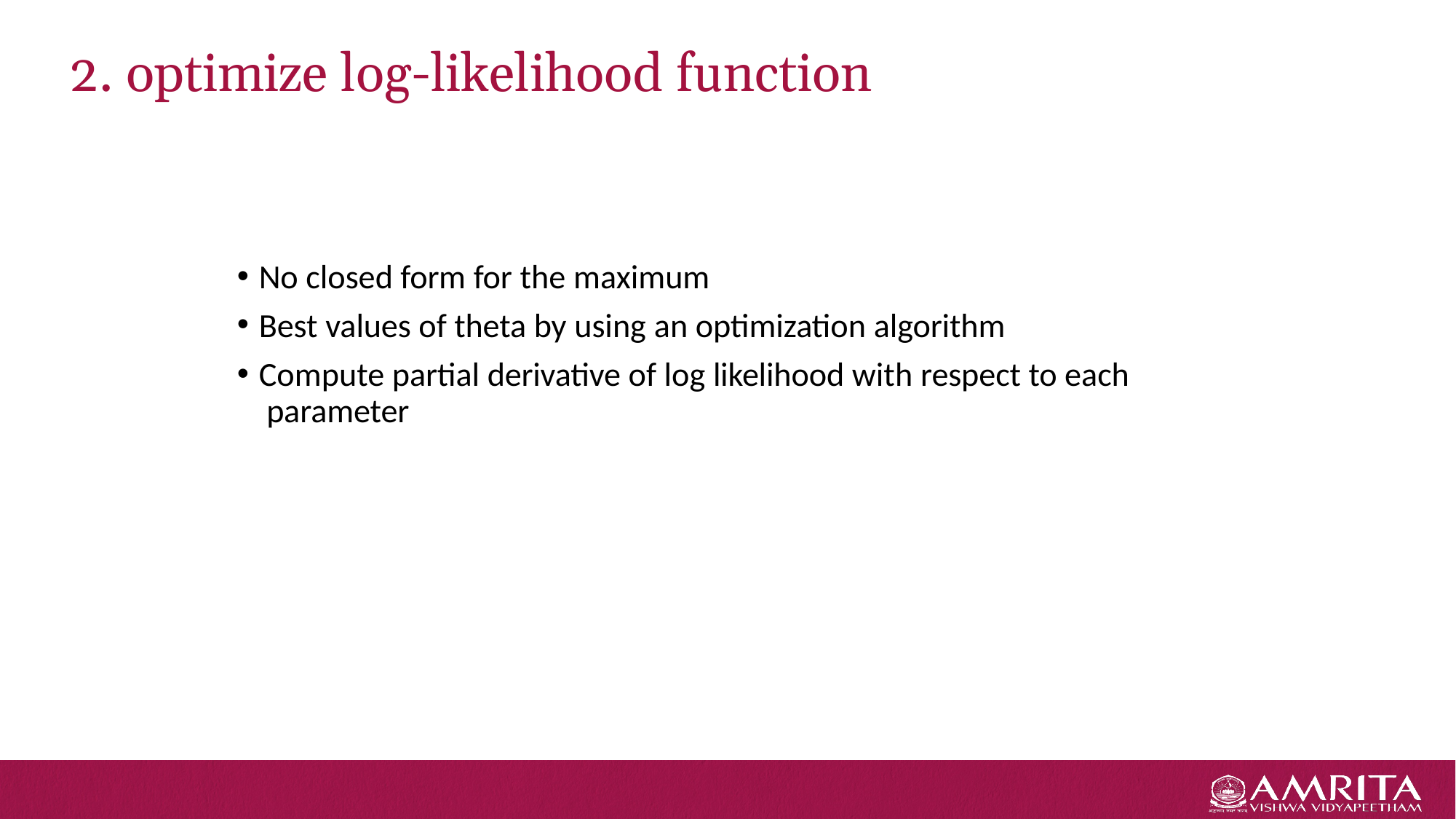

# 2. optimize log-likelihood function
No closed form for the maximum
Best values of theta by using an optimization algorithm
Compute partial derivative of log likelihood with respect to each  parameter